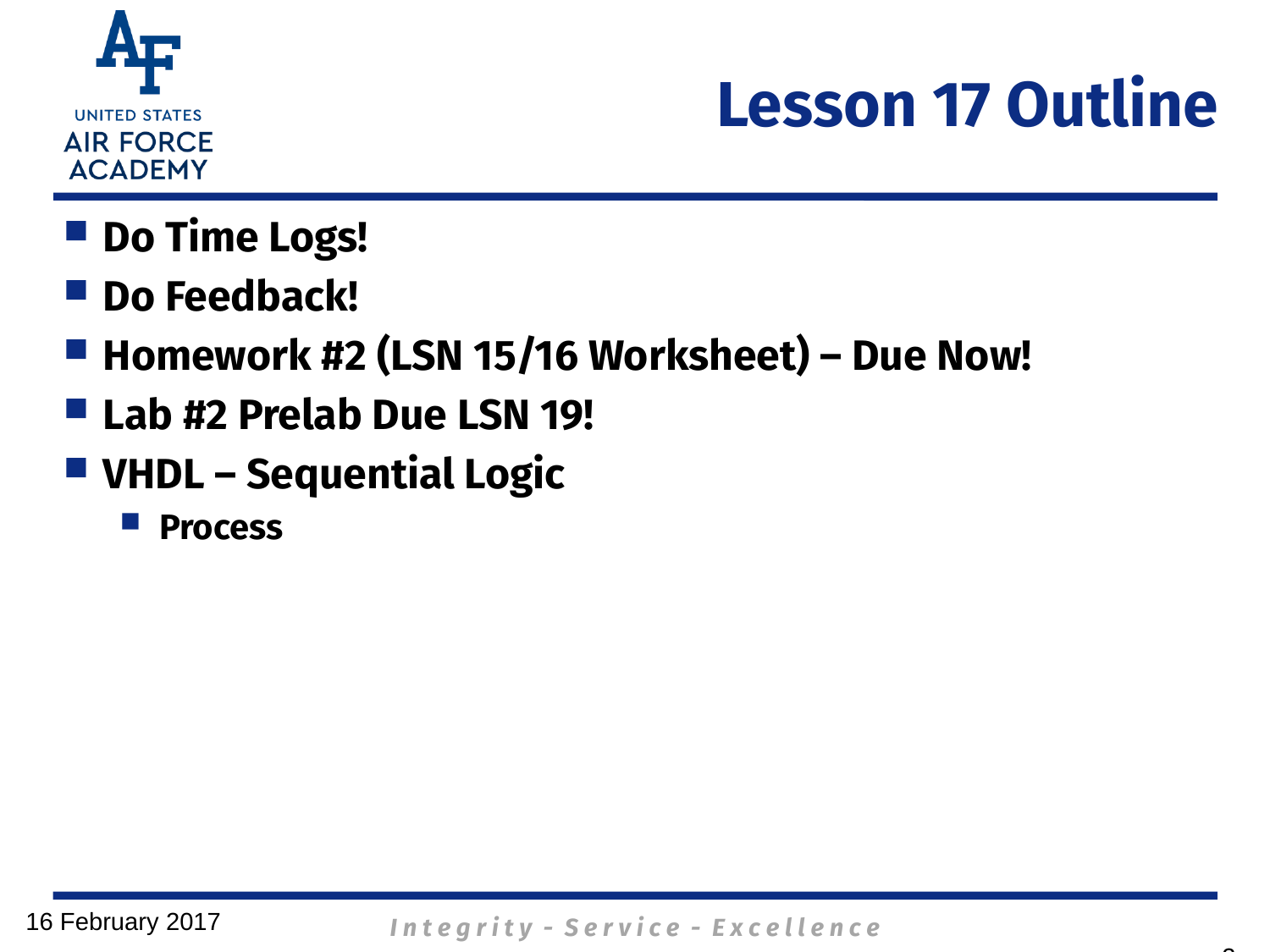

# Lesson 17 Outline
Do Time Logs!
Do Feedback!
Homework #2 (LSN 15/16 Worksheet) – Due Now!
Lab #2 Prelab Due LSN 19!
VHDL – Sequential Logic
Process

16 February 2017

2